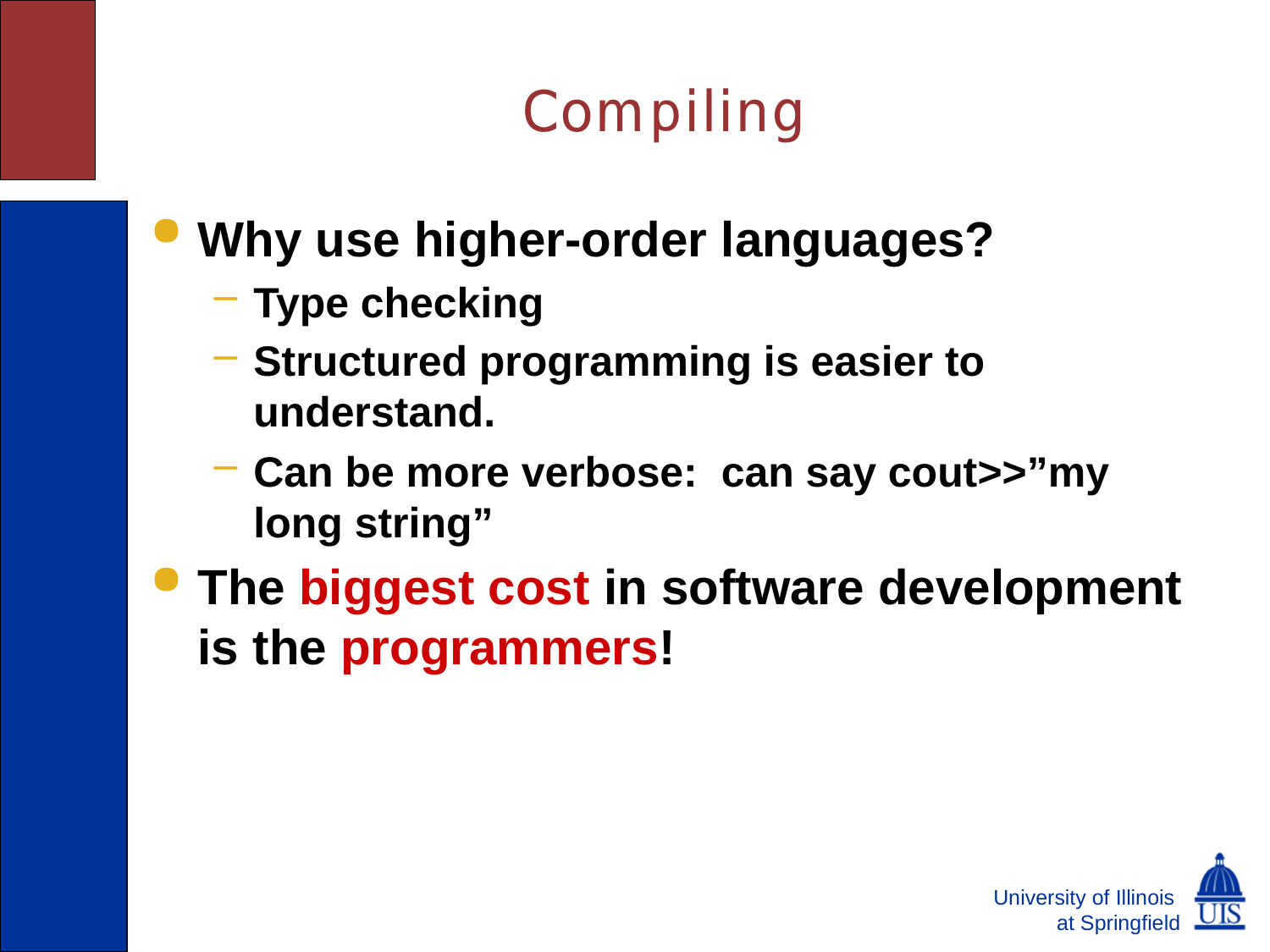

# Compiling
Why use higher-order languages?
Type checking
Structured programming is easier to understand.
Can be more verbose:  can say cout>>”my long string”
The biggest cost in software development is the programmers!